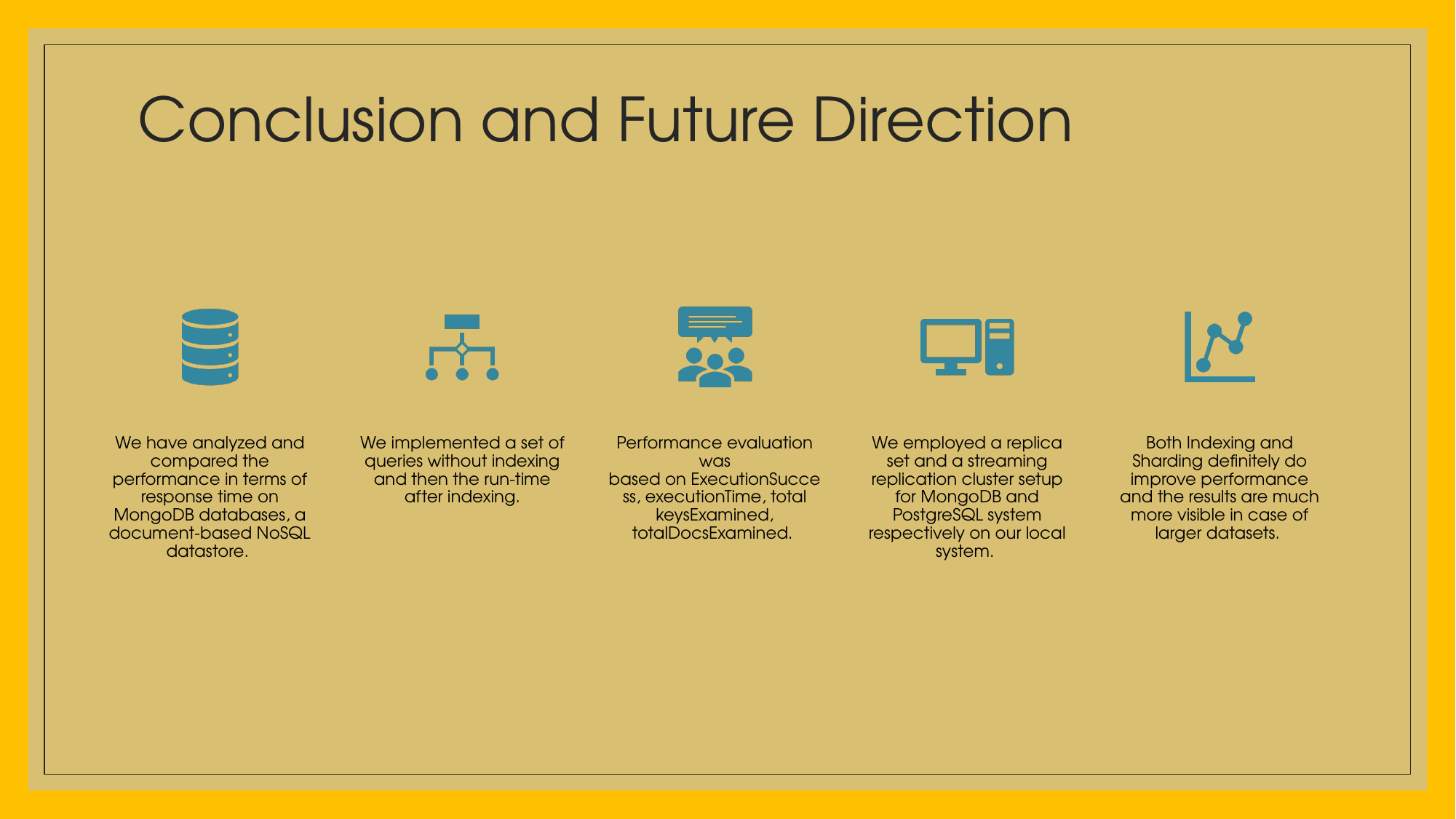

# Conclusion and Future Direction
We have analyzed and compared the performance in terms of response time on MongoDB databases, a document-based NoSQL datastore.
We implemented a set of queries without indexing and then the run-time after indexing.
Performance evaluation was based on ExecutionSuccess, executionTime, total keysExamined, totalDocsExamined.
We employed a replica set and a streaming replication cluster setup for MongoDB and PostgreSQL system respectively on our local system.
Both Indexing and Sharding definitely do improve performance and the results are much more visible in case of larger datasets.